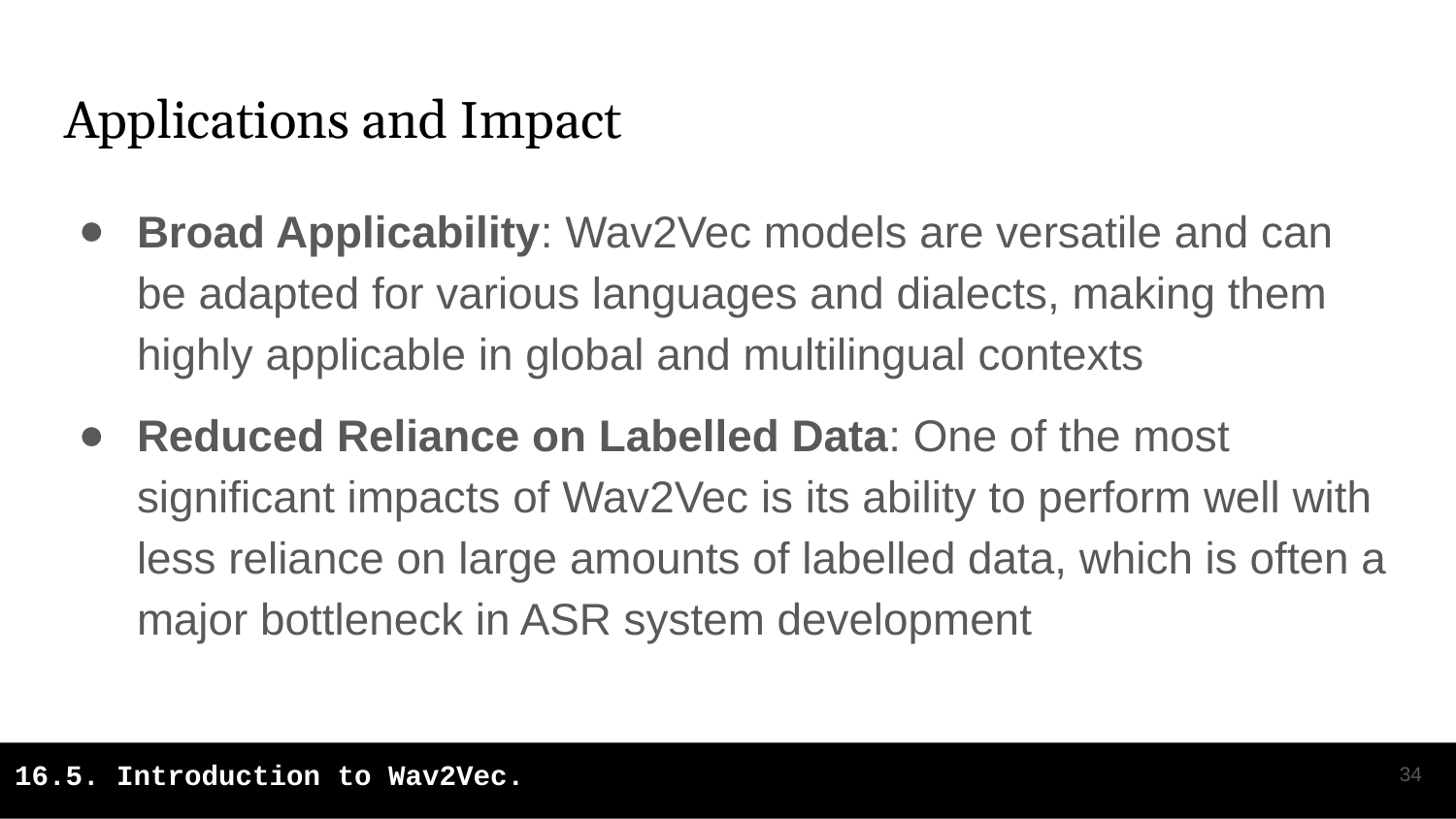

# Applications and Impact
Broad Applicability: Wav2Vec models are versatile and can be adapted for various languages and dialects, making them highly applicable in global and multilingual contexts
Reduced Reliance on Labelled Data: One of the most significant impacts of Wav2Vec is its ability to perform well with less reliance on large amounts of labelled data, which is often a major bottleneck in ASR system development
34
16.5. Introduction to Wav2Vec.